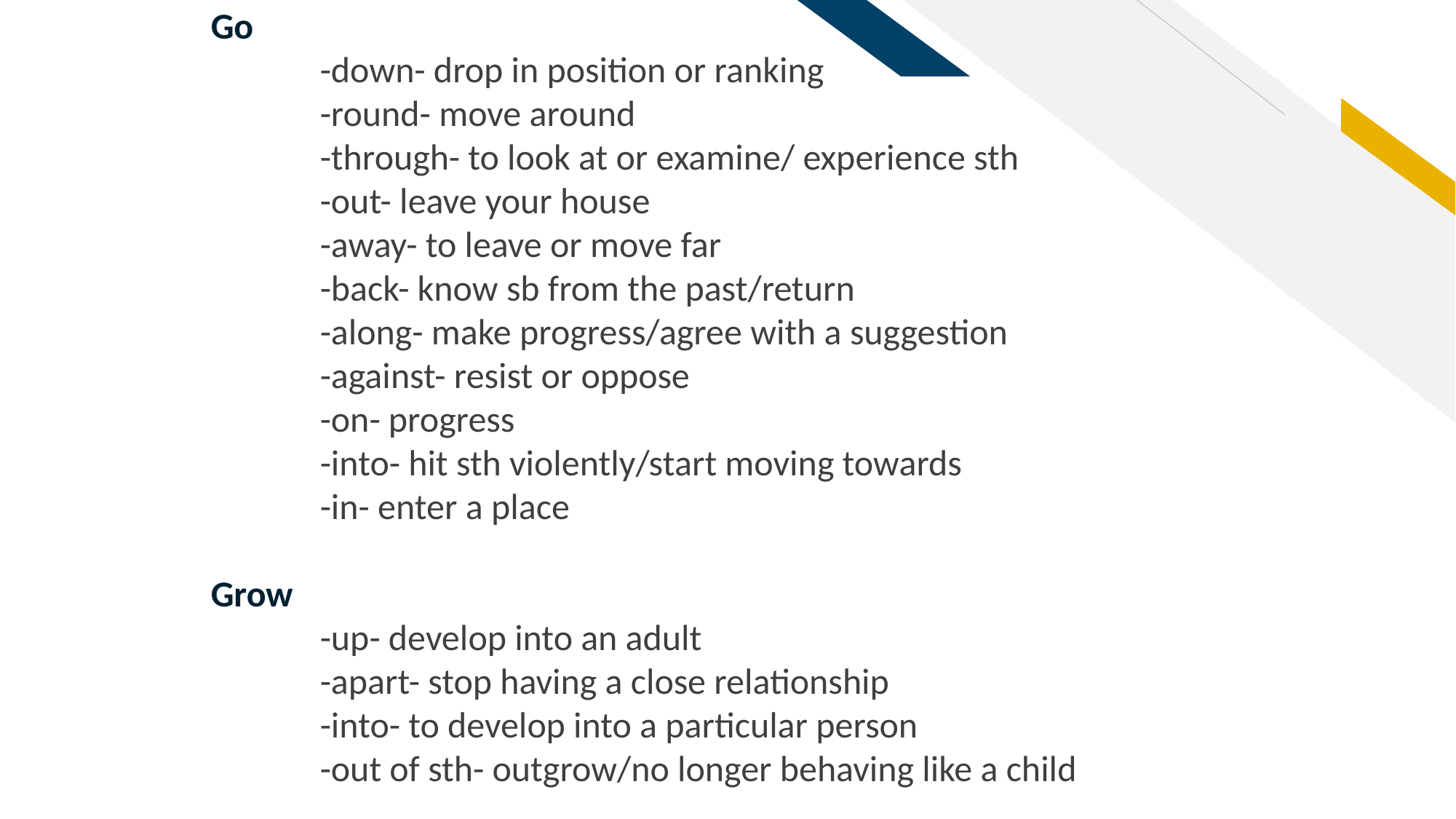

Go
	-down- drop in position or ranking
	-round- move around
	-through- to look at or examine/ experience sth
	-out- leave your house
	-away- to leave or move far
	-back- know sb from the past/return
	-along- make progress/agree with a suggestion
	-against- resist or oppose
	-on- progress
	-into- hit sth violently/start moving towards
	-in- enter a place

Grow
	-up- develop into an adult
	-apart- stop having a close relationship
	-into- to develop into a particular person
	-out of sth- outgrow/no longer behaving like a child